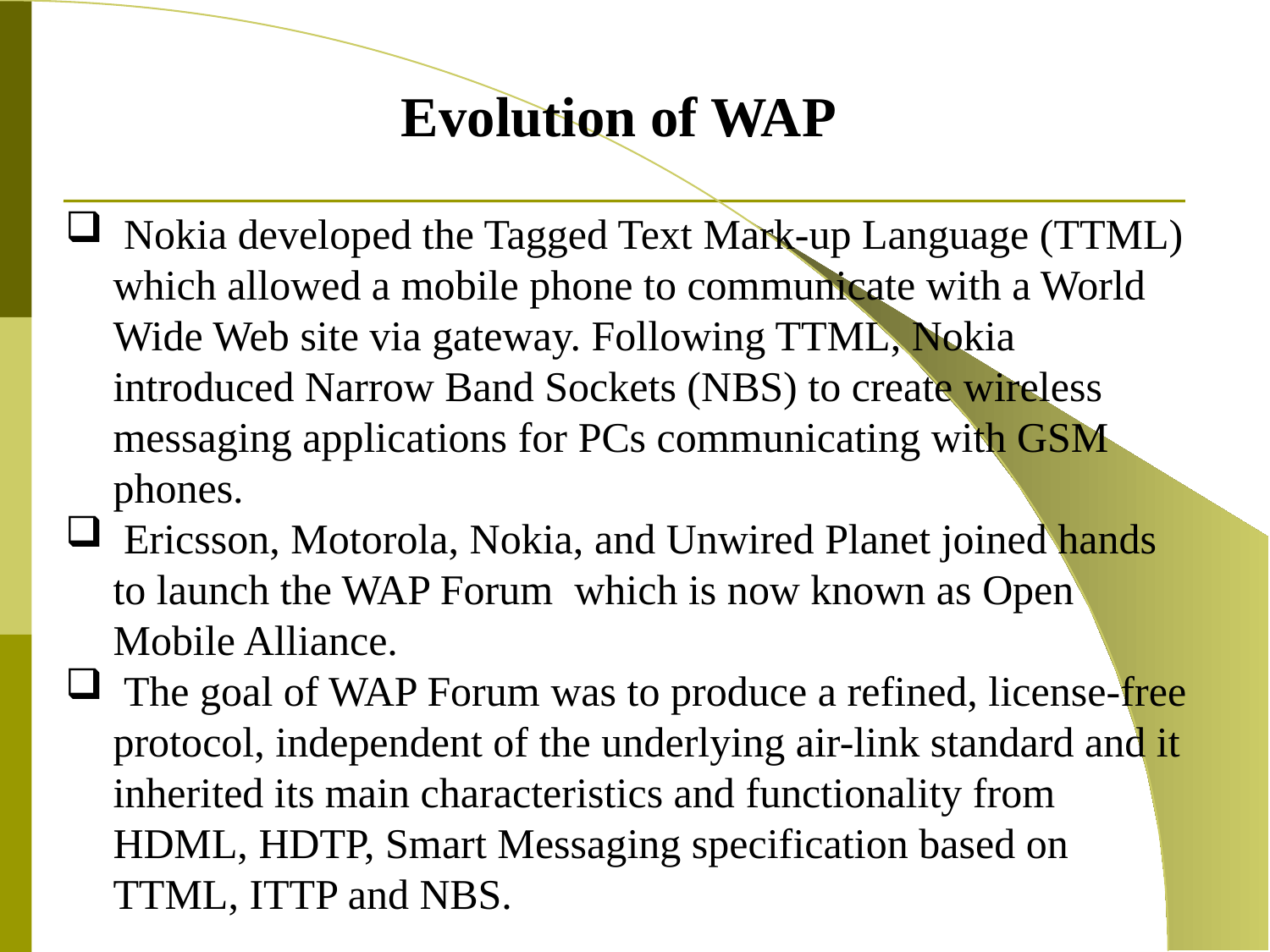

Evolution of WAP
 Nokia developed the Tagged Text Mark-up Language (TTML) which allowed a mobile phone to communicate with a World Wide Web site via gateway. Following TTML, Nokia introduced Narrow Band Sockets (NBS) to create wireless messaging applications for PCs communicating with GSM phones.
 Ericsson, Motorola, Nokia, and Unwired Planet joined hands to launch the WAP Forum  which is now known as Open Mobile Alliance.
 The goal of WAP Forum was to produce a refined, license-free protocol, independent of the underlying air-link standard and it inherited its main characteristics and functionality from HDML, HDTP, Smart Messaging specification based on TTML, ITTP and NBS.